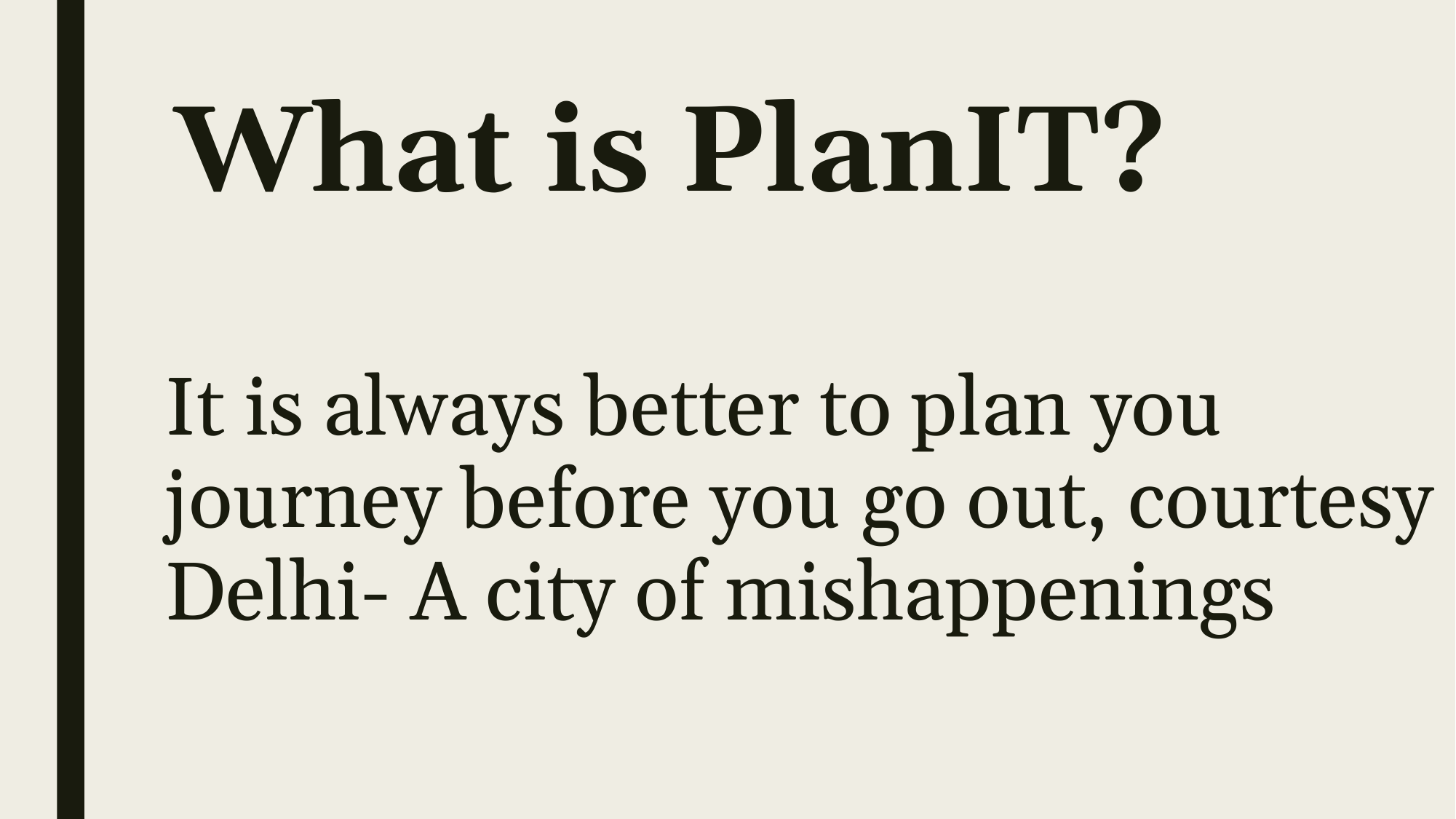

# What is PlanIT?
It is always better to plan you journey before you go out, courtesy Delhi- A city of mishappenings